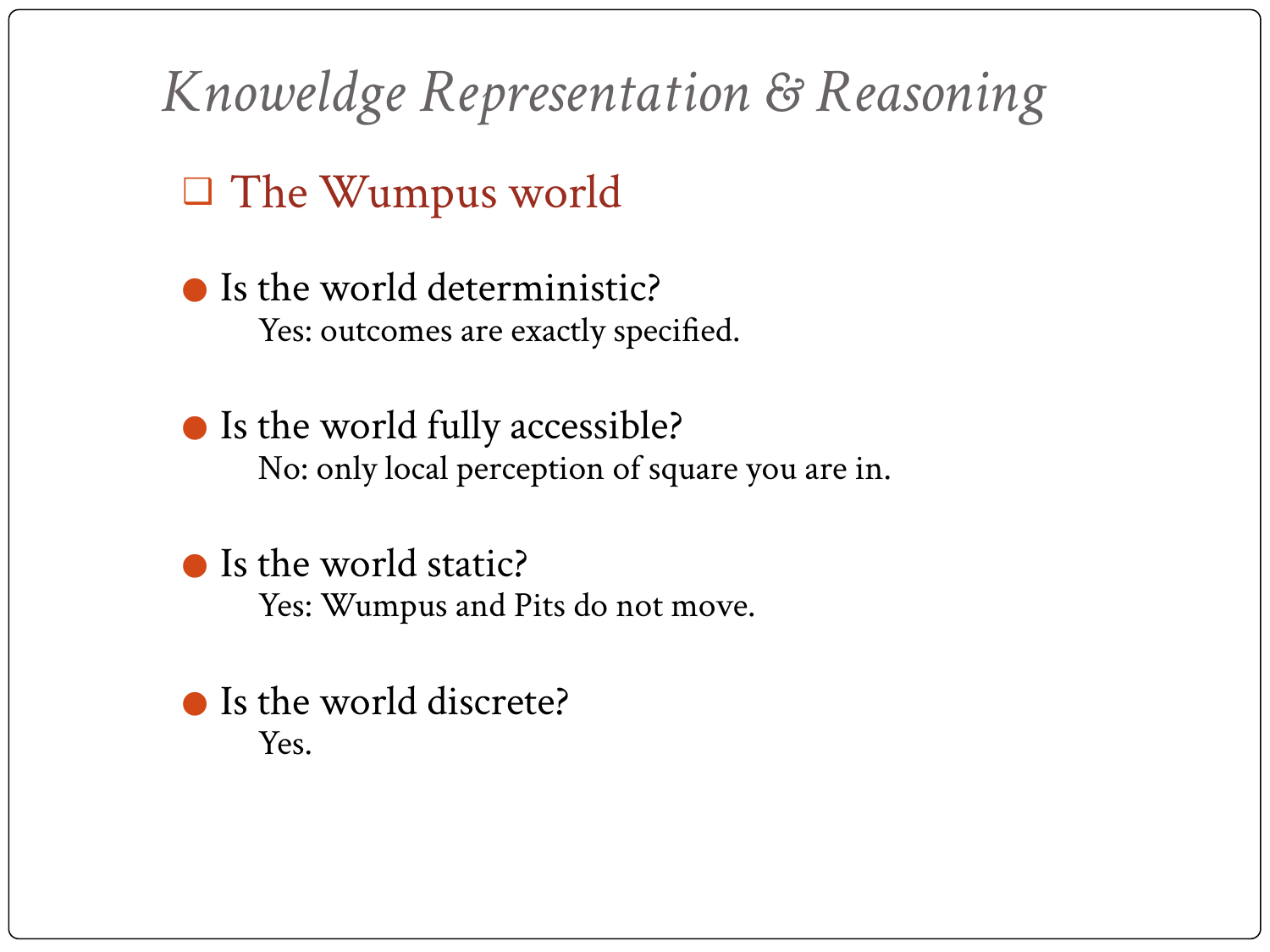

# Knoweldge Representation & Reasoning
 The Wumpus world

Is the world deterministic?
	Yes: outcomes are exactly specified.

Is the world fully accessible?
	No: only local perception of square you are in.

Is the world static?
	Yes: Wumpus and Pits do not move.

Is the world discrete?
	Yes.